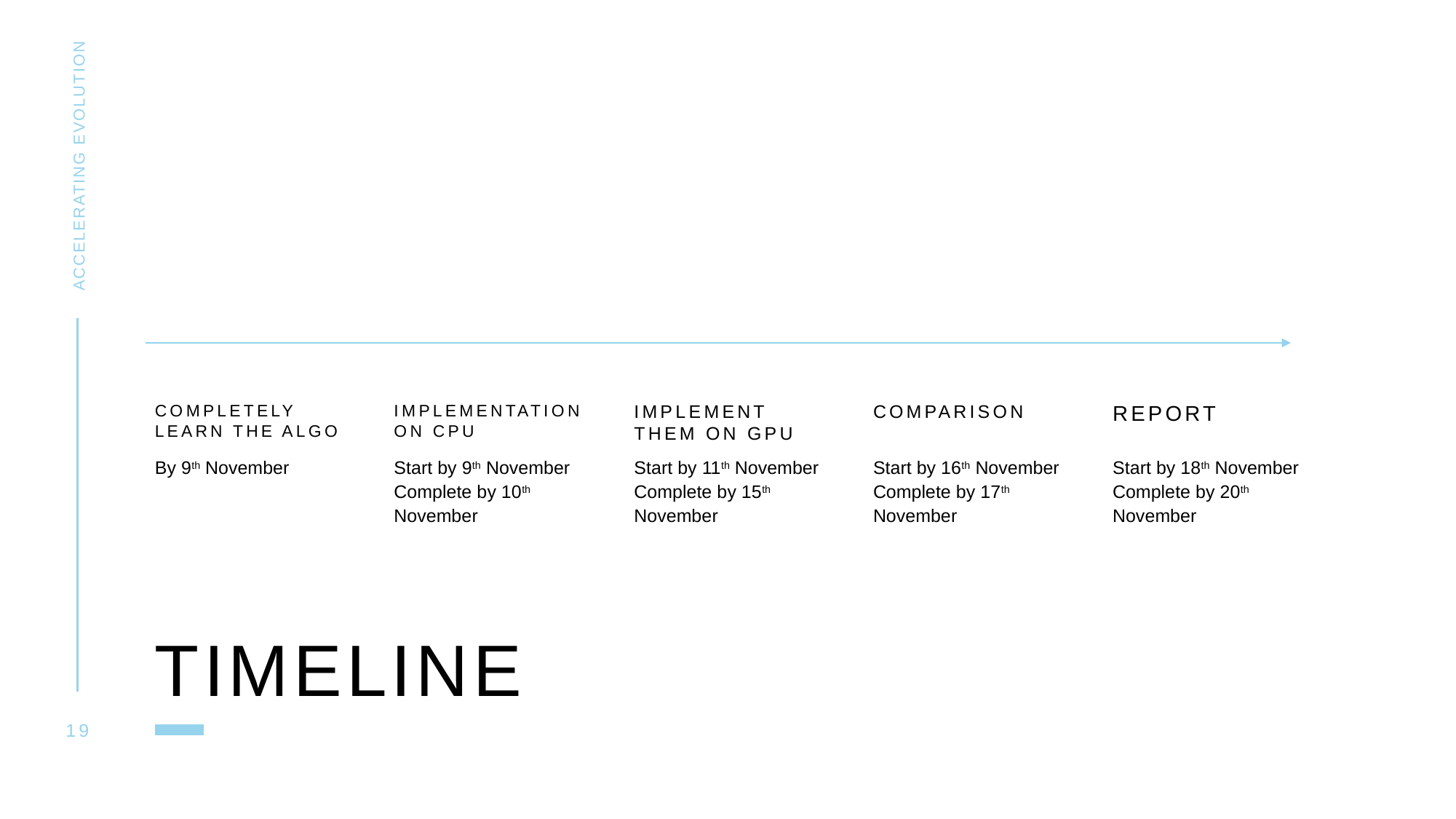

ACCELERATING EVOLUTION

COMPLETELY LEARN THE ALGO
Implementation on CPU
IMPLEMENT THEM on GPU
comparison
report
By 9th November
Start by 9th November
Complete by 10th November
Start by 11th November
Complete by 15th November
Start by 16th November
Complete by 17th November
Start by 18th November
Complete by 20th November
# TIMELINE
19